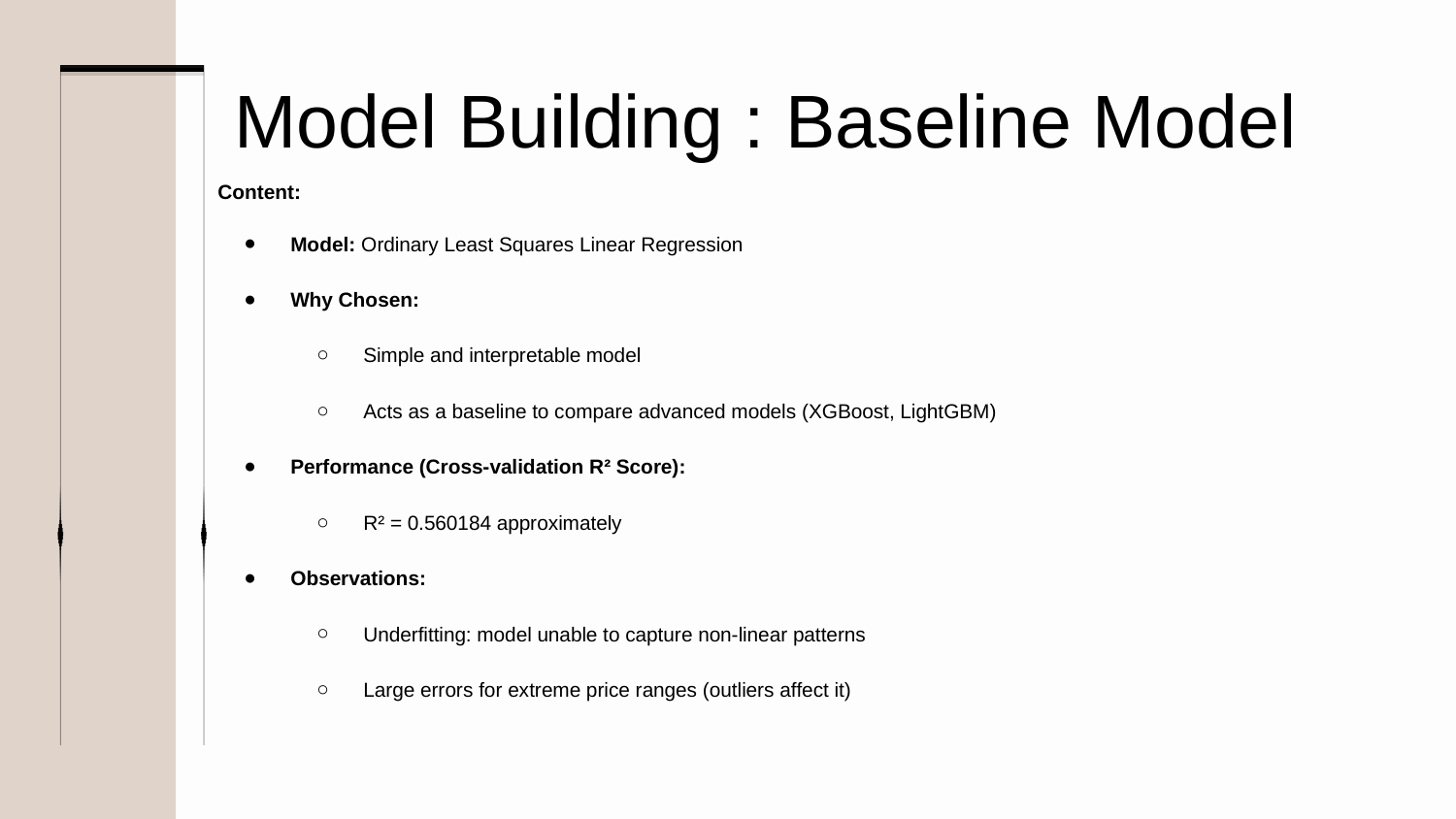

Model Building : Baseline Model
Content:
Model: Ordinary Least Squares Linear Regression
Why Chosen:
Simple and interpretable model
Acts as a baseline to compare advanced models (XGBoost, LightGBM)
Performance (Cross-validation R² Score):
R² = 0.560184 approximately
Observations:
Underfitting: model unable to capture non-linear patterns
Large errors for extreme price ranges (outliers affect it)